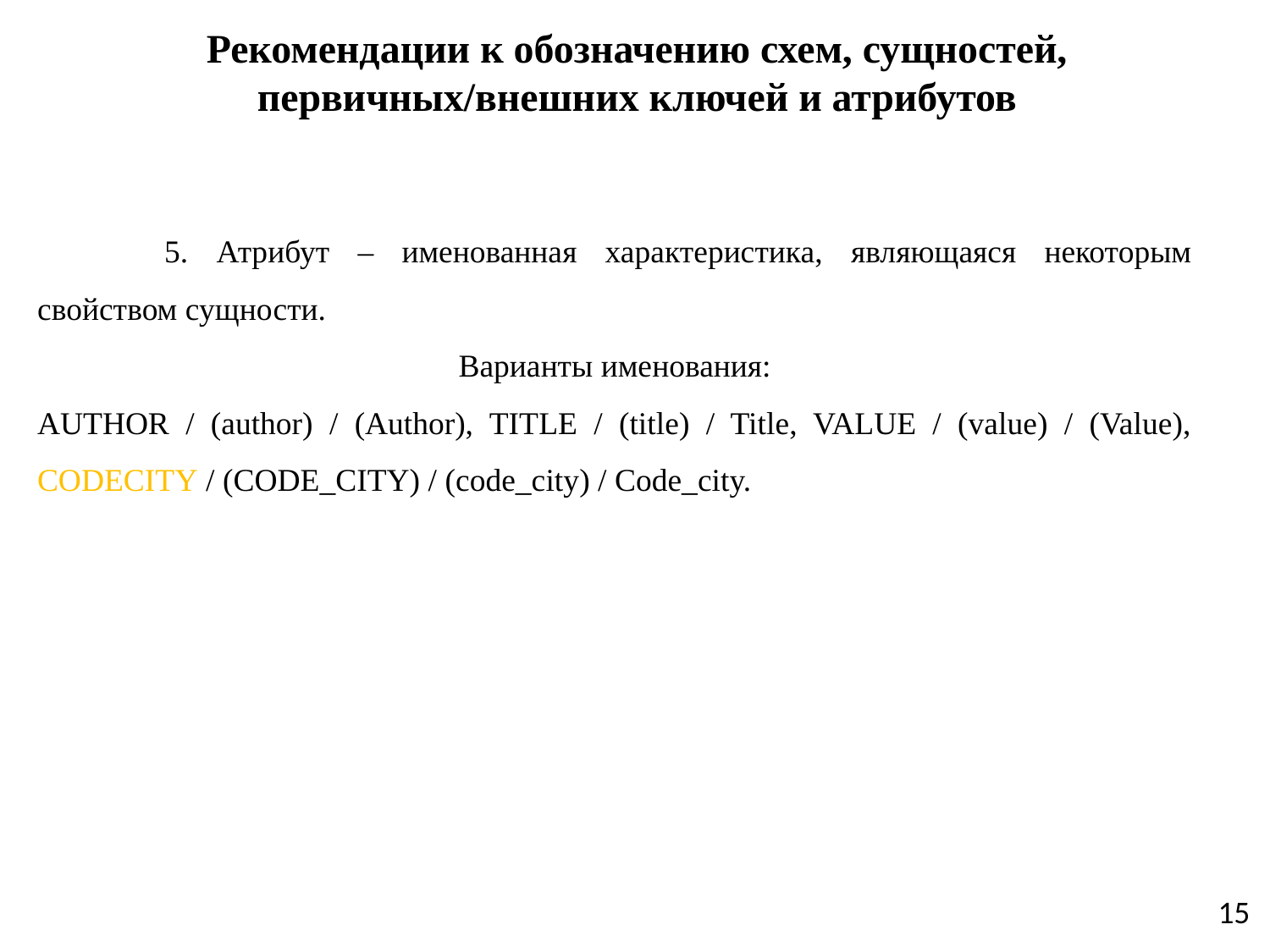

# Рекомендации к обозначению схем, сущностей, первичных/внешних ключей и атрибутов
	5. Атрибут – именованная характеристика, являющаяся некоторым свойством сущности.
Варианты именования:
AUTHOR / (author) / (Author), TITLE / (title) / Title, VALUE / (value) / (Value), CODECITY / (CODE_CITY) / (code_city) / Code_city.
15